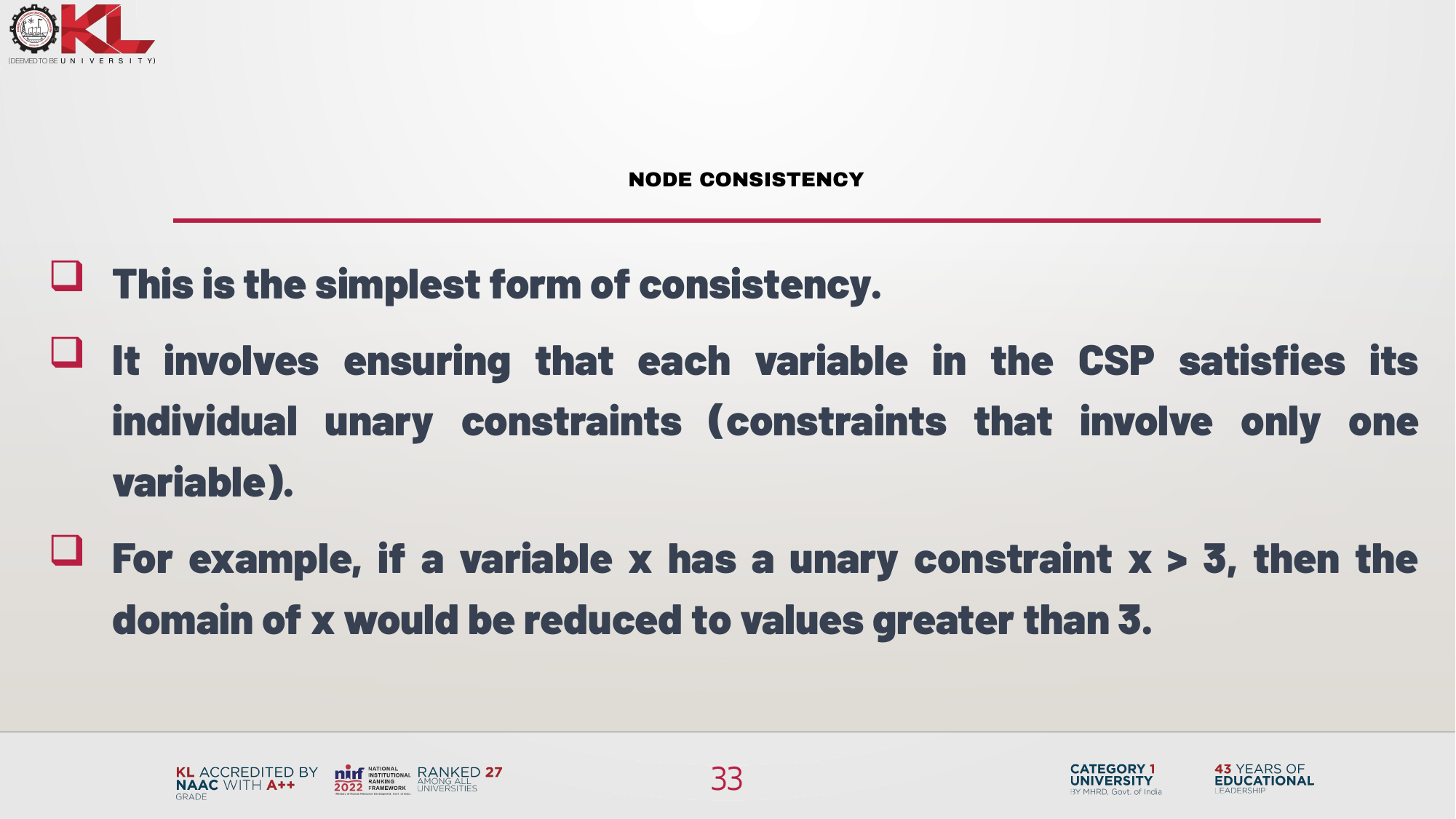

# NODE consistency
This is the simplest form of consistency.
It involves ensuring that each variable in the CSP satisfies its individual unary constraints (constraints that involve only one variable).
For example, if a variable x has a unary constraint x > 3, then the domain of x would be reduced to values greater than 3.
33